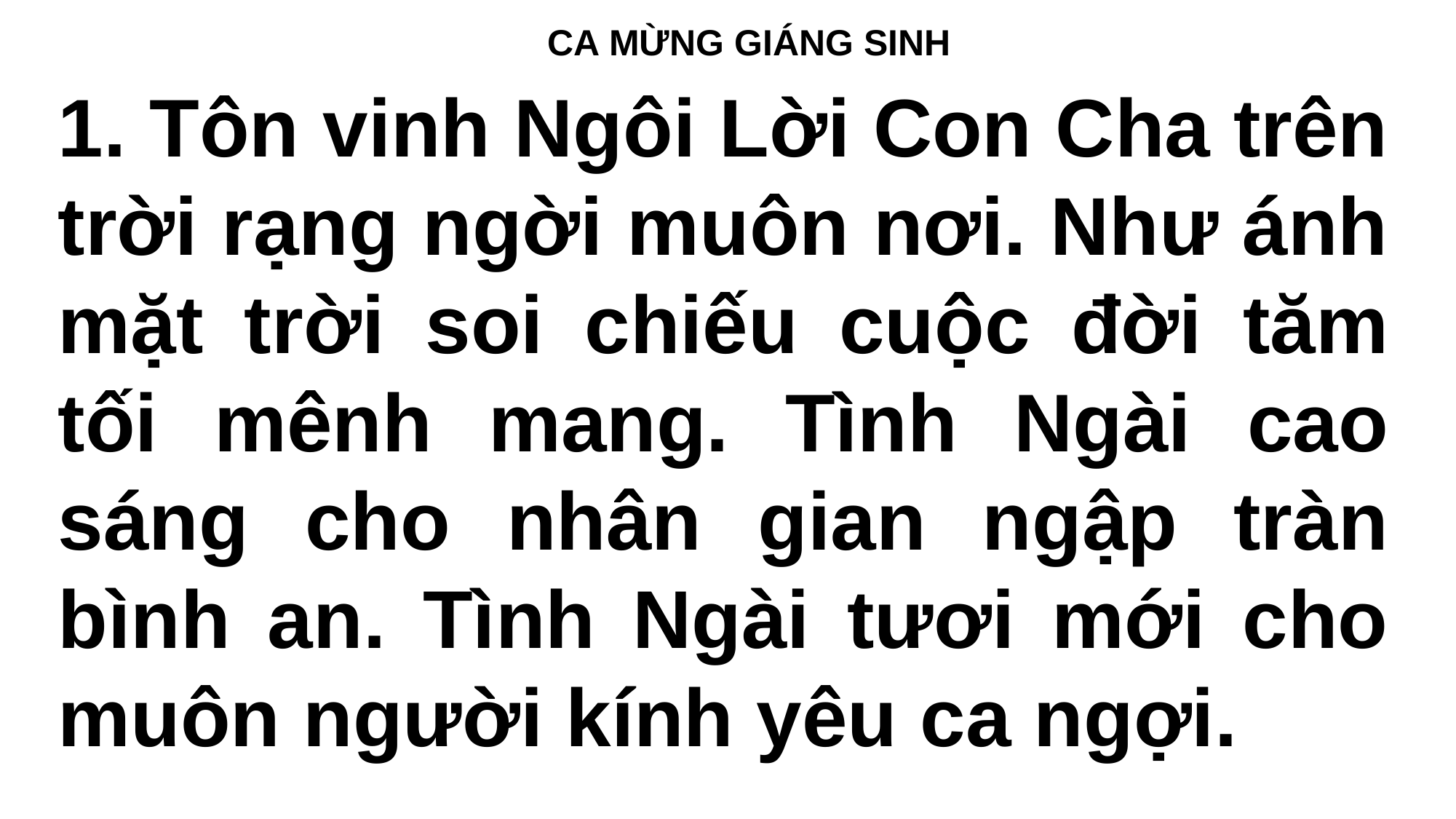

CA MỪNG GIÁNG SINH
1. Tôn vinh Ngôi Lời Con Cha trên trời rạng ngời muôn nơi. Như ánh mặt trời soi chiếu cuộc đời tăm tối mênh mang. Tình Ngài cao sáng cho nhân gian ngập tràn bình an. Tình Ngài tươi mới cho muôn người kính yêu ca ngợi.